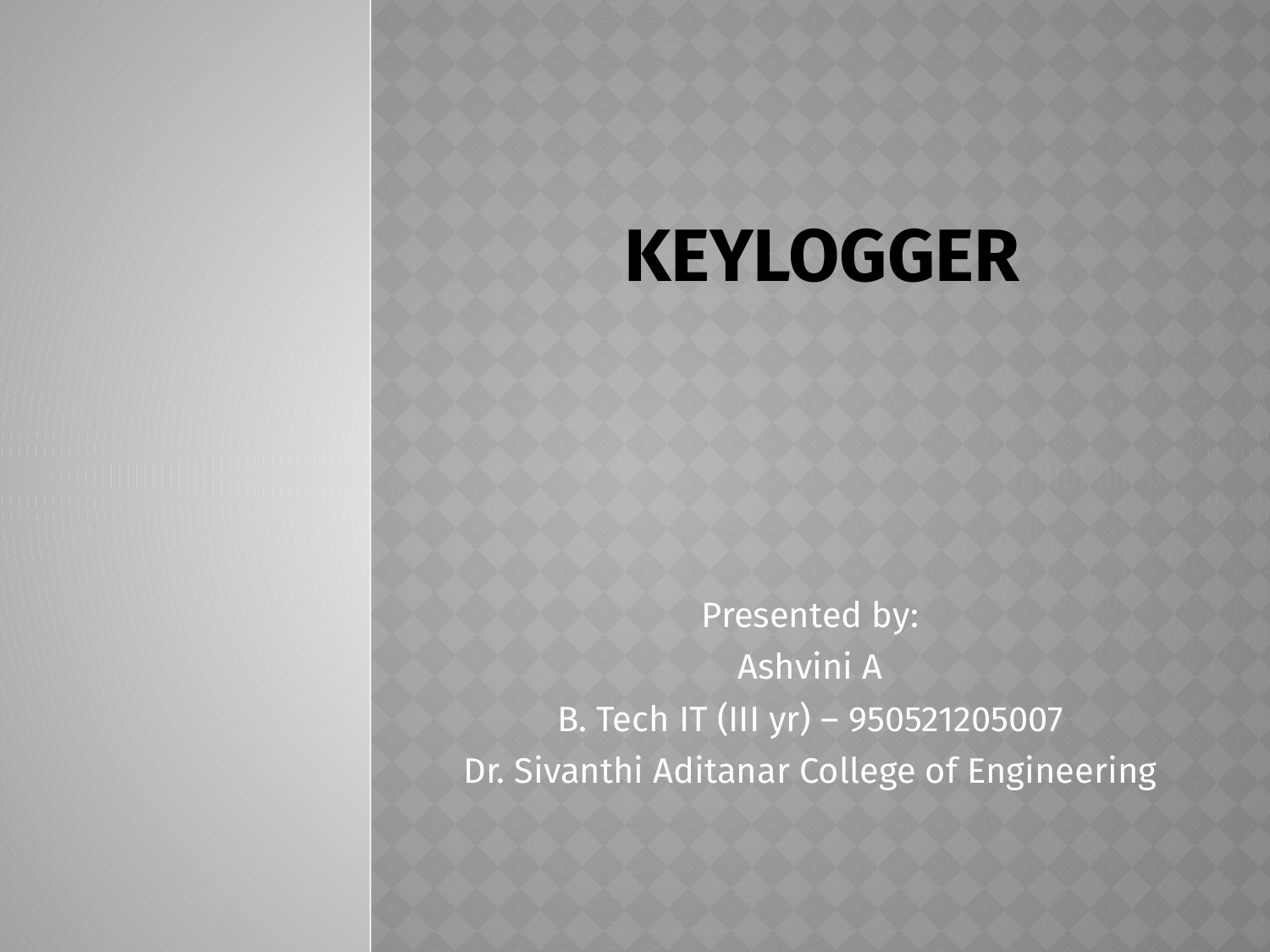

# KEYLOGGER
Presented by:
Ashvini A
B. Tech IT (III yr) – 950521205007
Dr. Sivanthi Aditanar College of Engineering